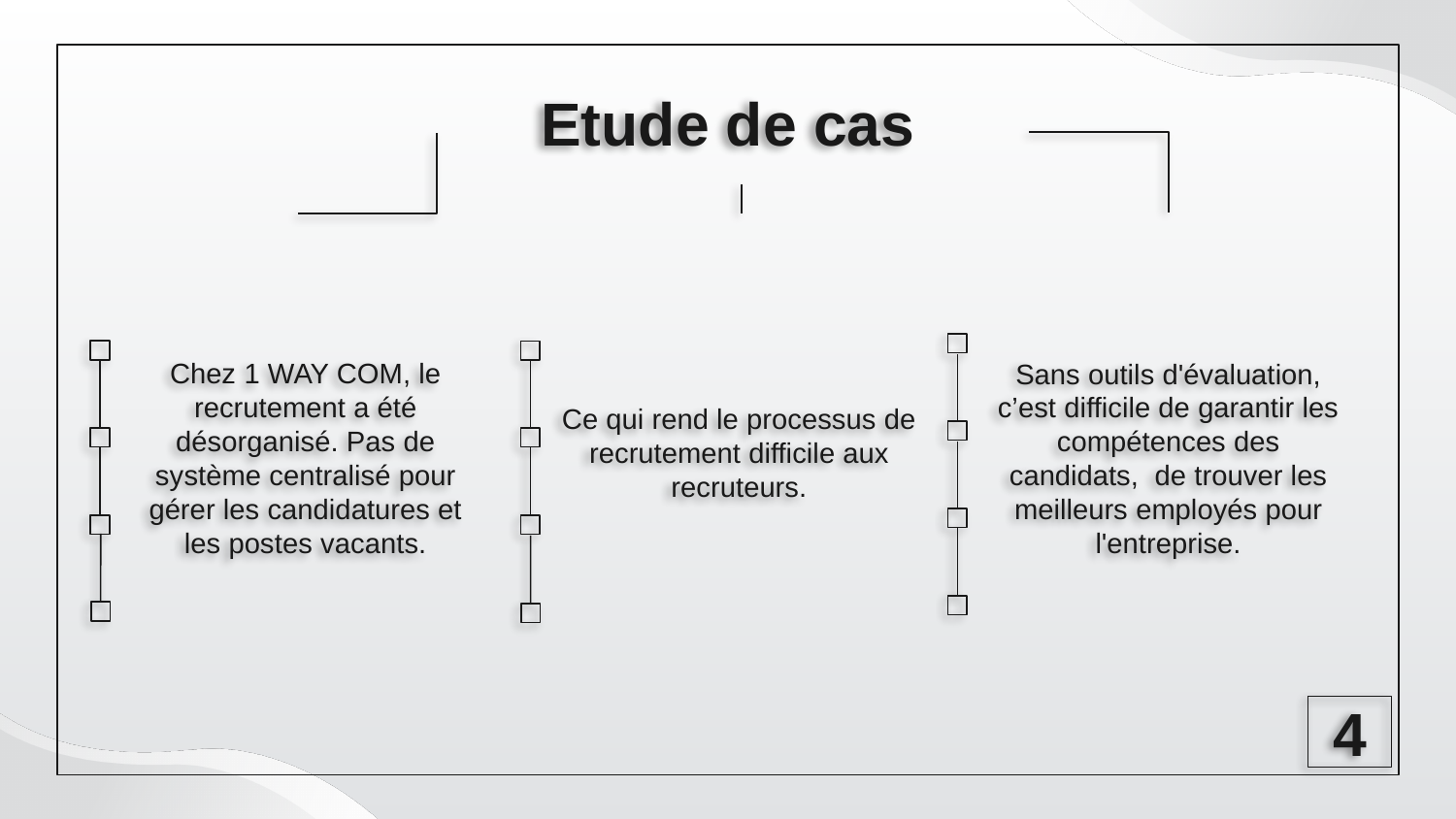

# Etude de cas

Chez 1 WAY COM, le recrutement a été désorganisé. Pas de système centralisé pour gérer les candidatures et les postes vacants.
Sans outils d'évaluation, c’est difficile de garantir les compétences des candidats,  de trouver les meilleurs employés pour l'entreprise.
Ce qui rend le processus de recrutement difficile aux recruteurs.

4